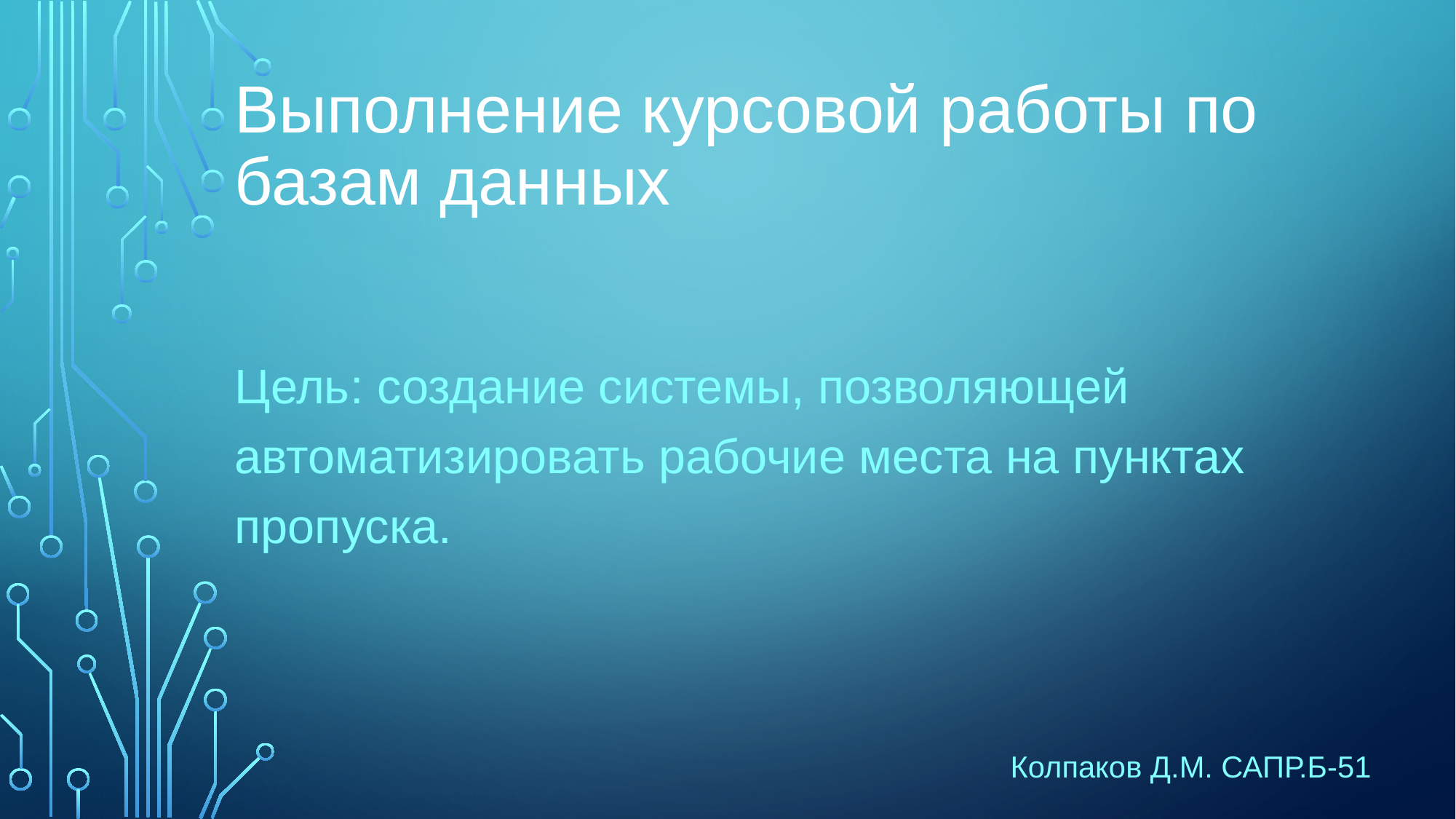

# Выполнение курсовой работы по базам данных
Цель: создание системы, позволяющей автоматизировать рабочие места на пунктах пропуска.
Колпаков Д.М. САПР.Б-51